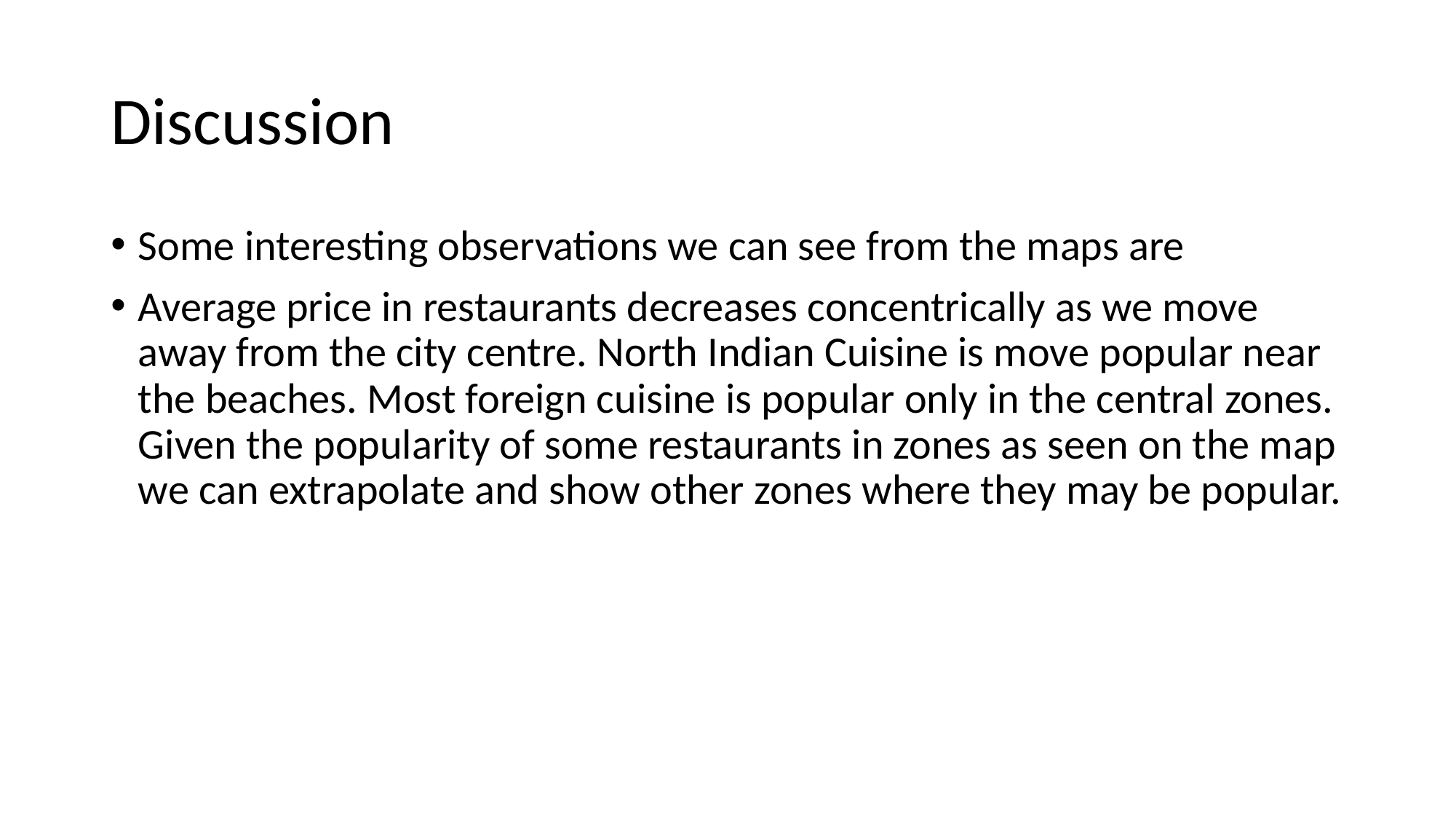

# Discussion
Some interesting observations we can see from the maps are
Average price in restaurants decreases concentrically as we move away from the city centre. North Indian Cuisine is move popular near the beaches. Most foreign cuisine is popular only in the central zones. Given the popularity of some restaurants in zones as seen on the map we can extrapolate and show other zones where they may be popular.